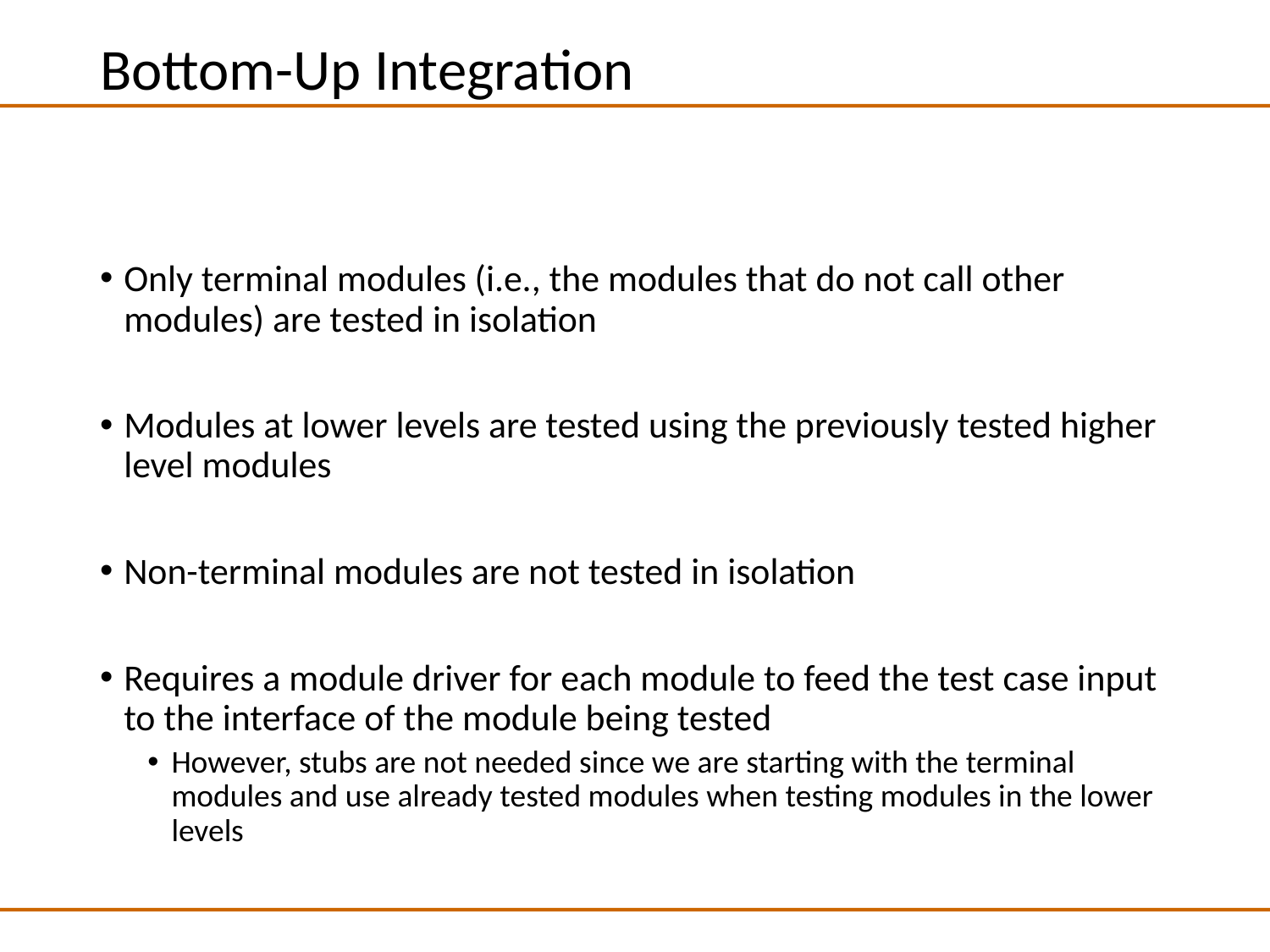

# Bottom-Up Integration
Only terminal modules (i.e., the modules that do not call other modules) are tested in isolation

Modules at lower levels are tested using the previously tested higher level modules

Non-terminal modules are not tested in isolation

Requires a module driver for each module to feed the test case input to the interface of the module being tested
However, stubs are not needed since we are starting with the terminal modules and use already tested modules when testing modules in the lower levels